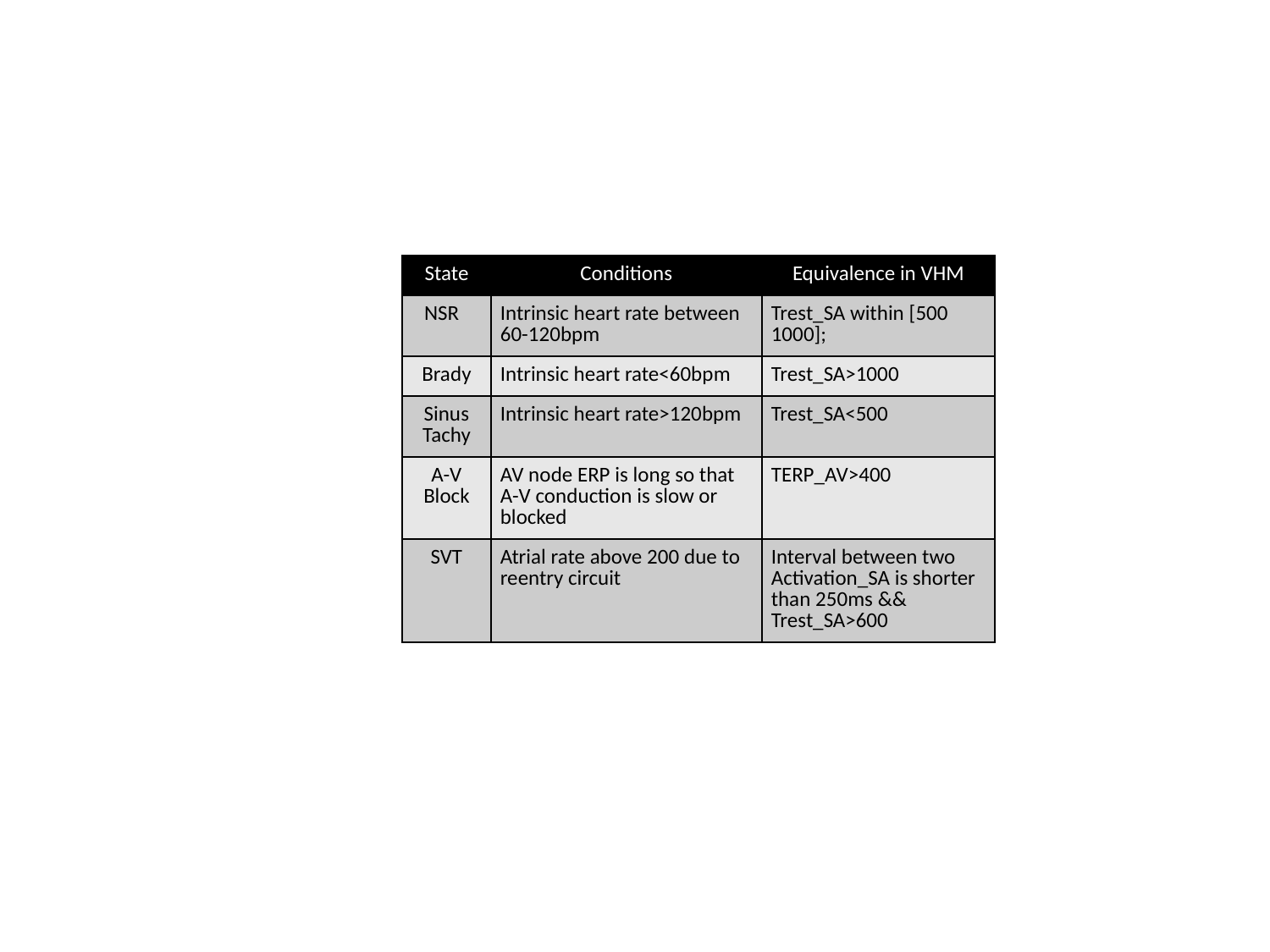

| State | Conditions | Equivalence in VHM |
| --- | --- | --- |
| NSR | Intrinsic heart rate between 60-120bpm | Trest\_SA within [500 1000]; |
| Brady | Intrinsic heart rate<60bpm | Trest\_SA>1000 |
| Sinus Tachy | Intrinsic heart rate>120bpm | Trest\_SA<500 |
| A-V Block | AV node ERP is long so that A-V conduction is slow or blocked | TERP\_AV>400 |
| SVT | Atrial rate above 200 due to reentry circuit | Interval between two Activation\_SA is shorter than 250ms && Trest\_SA>600 |